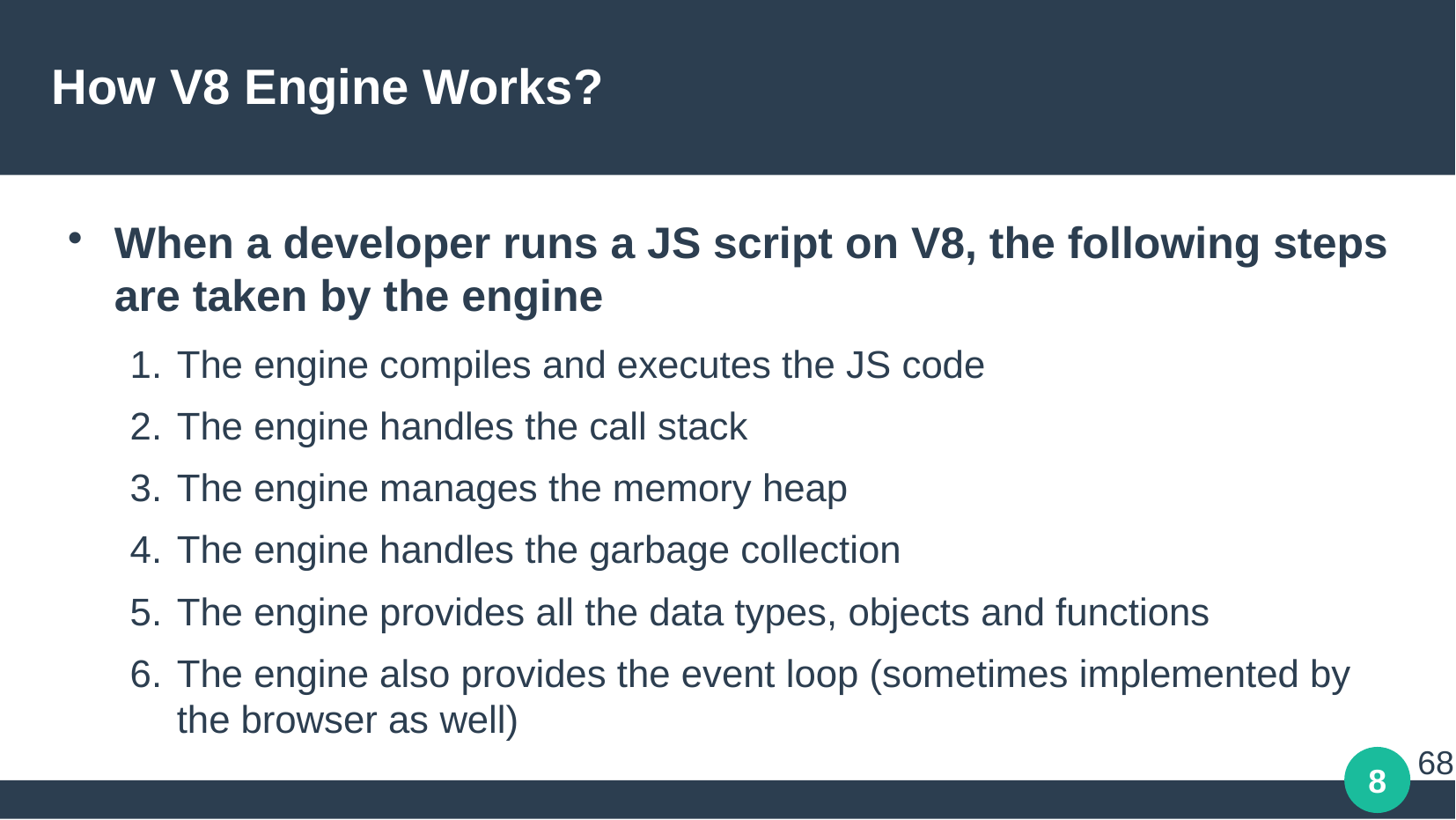

# How V8 Engine Works?
When a developer runs a JS script on V8, the following steps are taken by the engine
The engine compiles and executes the JS code
The engine handles the call stack
The engine manages the memory heap
The engine handles the garbage collection
The engine provides all the data types, objects and functions
The engine also provides the event loop (sometimes implemented by the browser as well)
68